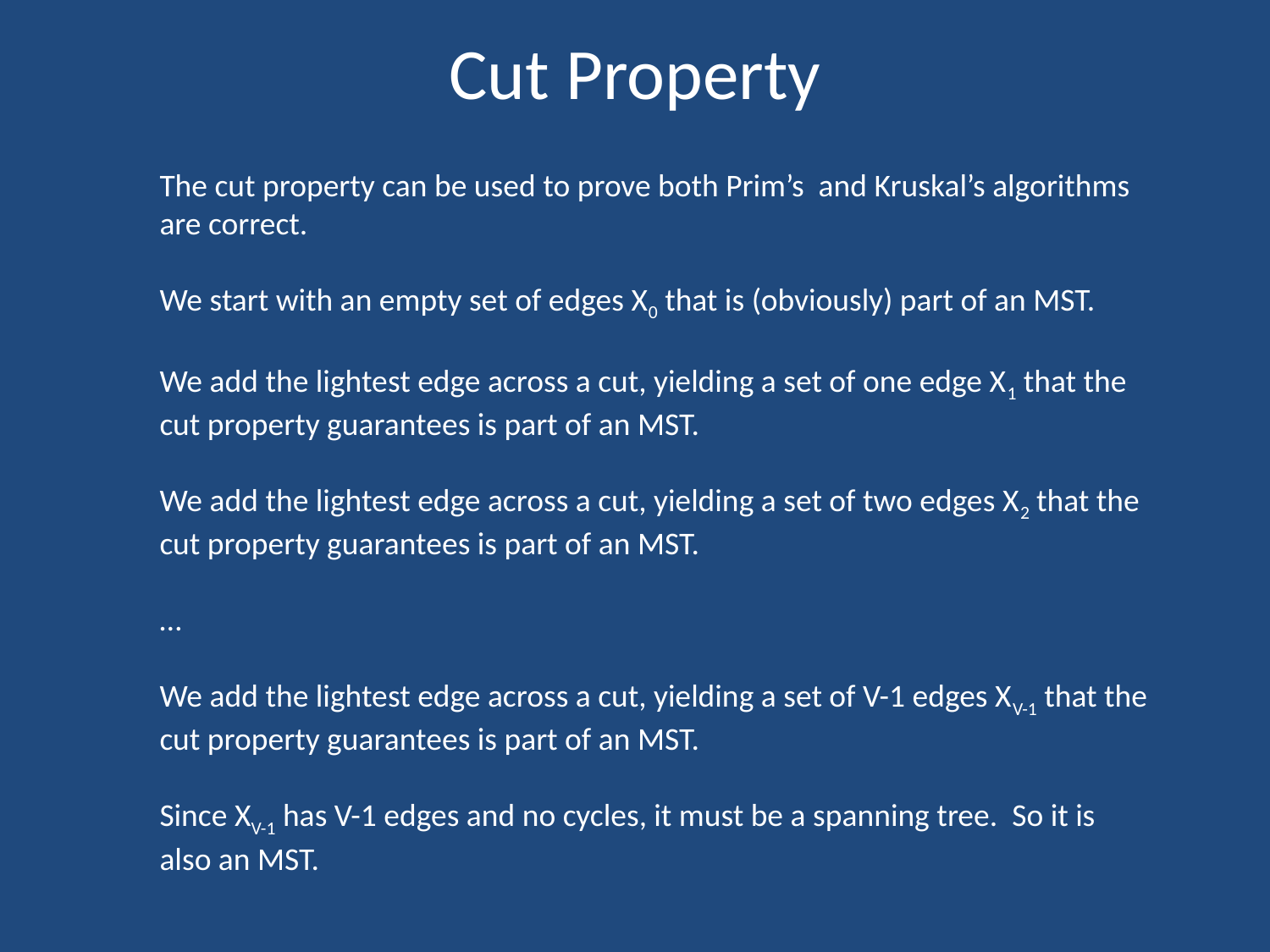

# Cut Property
The cut property can be used to prove both Prim’s  and Kruskal’s algorithms are correct.

We start with an empty set of edges X0 that is (obviously) part of an MST.

We add the lightest edge across a cut, yielding a set of one edge X1 that the cut property guarantees is part of an MST.

We add the lightest edge across a cut, yielding a set of two edges X2 that the cut property guarantees is part of an MST.

…

We add the lightest edge across a cut, yielding a set of V-1 edges XV-1 that the cut property guarantees is part of an MST.

Since XV-1 has V-1 edges and no cycles, it must be a spanning tree.  So it is also an MST.